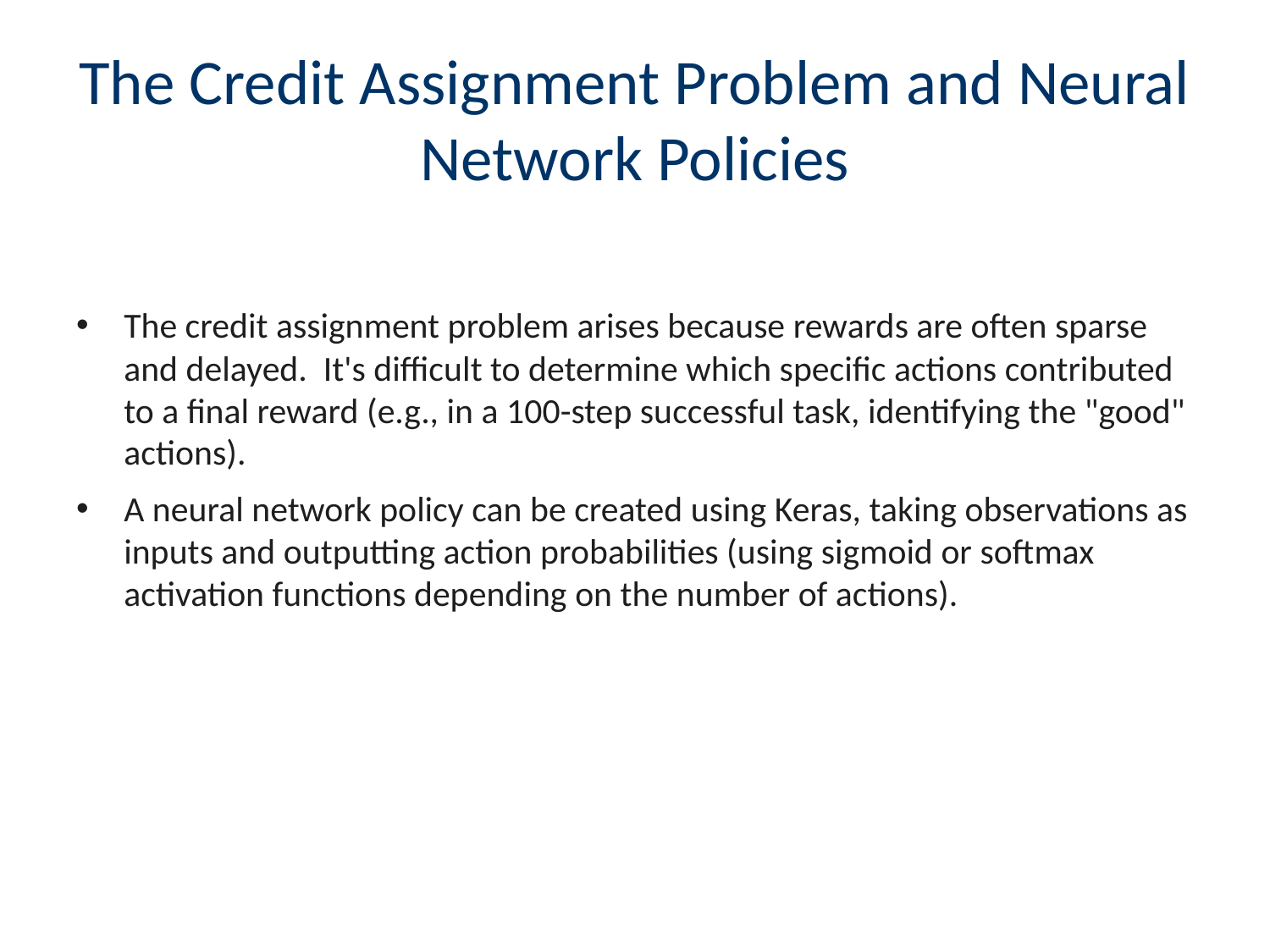

# The Credit Assignment Problem and Neural Network Policies

The credit assignment problem arises because rewards are often sparse and delayed.  It's difficult to determine which specific actions contributed to a final reward (e.g., in a 100-step successful task, identifying the "good" actions).
A neural network policy can be created using Keras, taking observations as inputs and outputting action probabilities (using sigmoid or softmax activation functions depending on the number of actions).